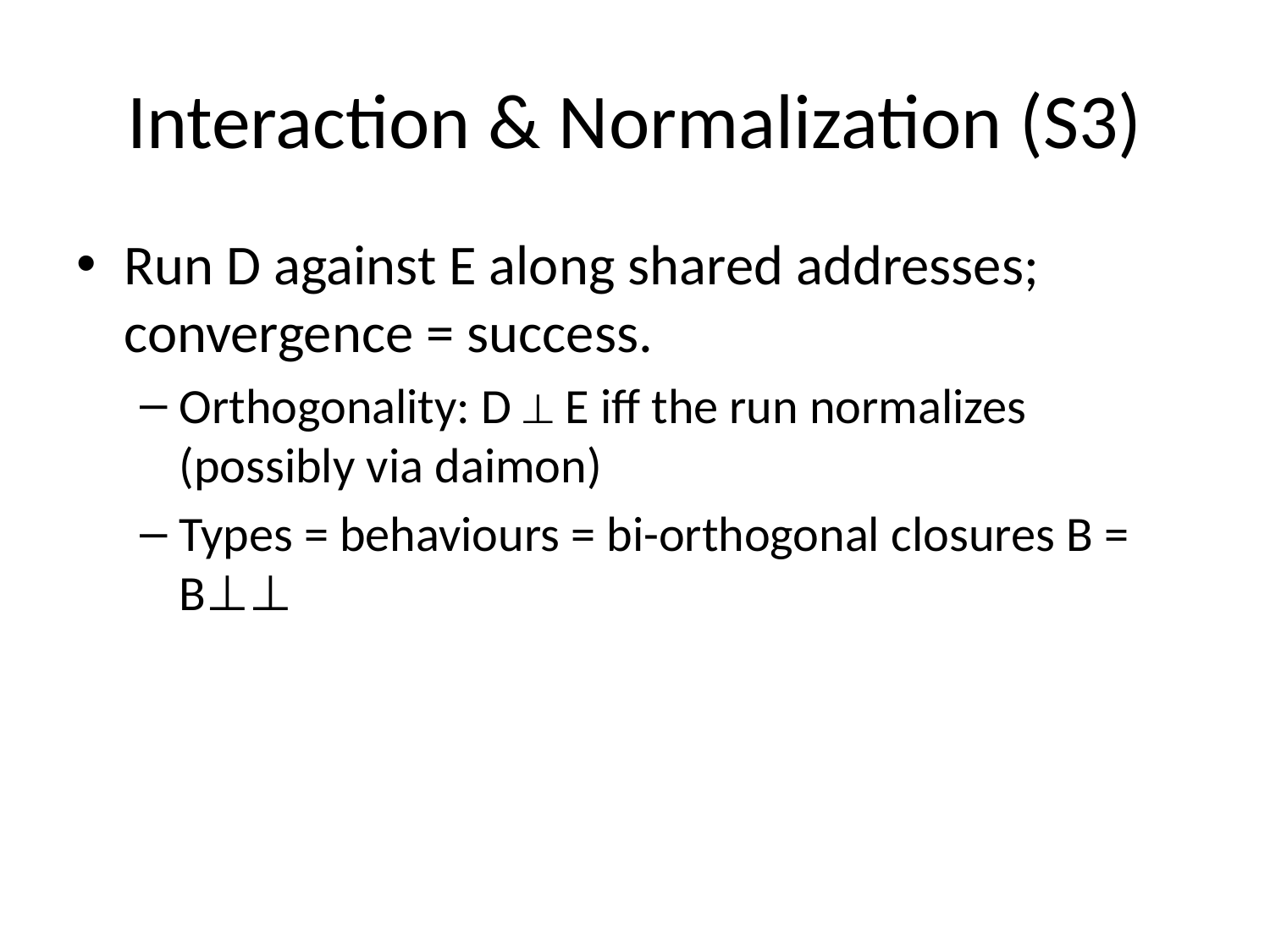

# Interaction & Normalization (S3)
Run D against E along shared addresses; convergence = success.
Orthogonality: D ⟂ E iff the run normalizes (possibly via daimon)
Types = behaviours = bi-orthogonal closures B = B⊥⊥